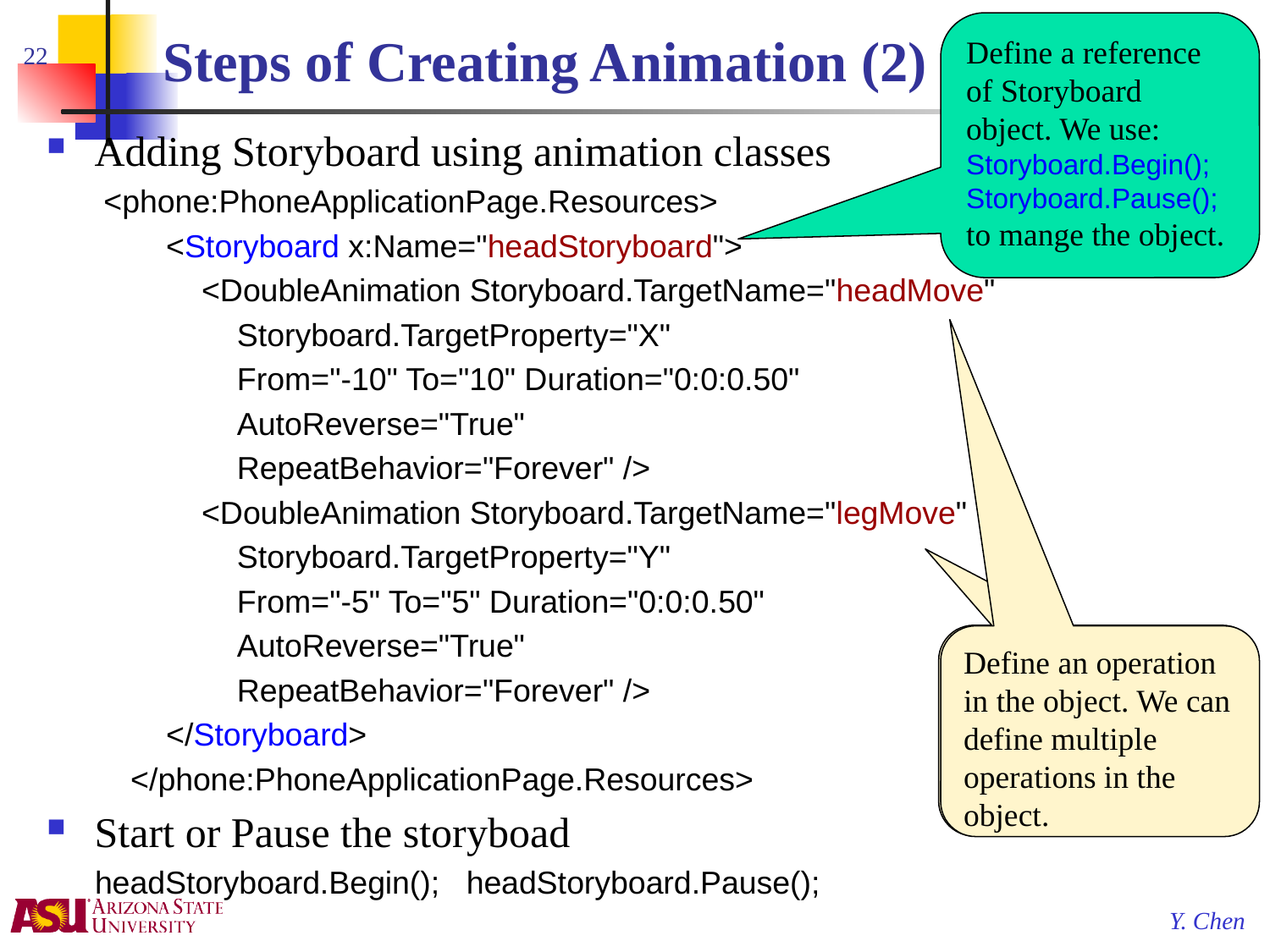

22
# Steps of Creating Animation (2)
Define a reference of Storyboard object. We use:
Storyboard.Begin();
Storyboard.Pause();
to mange the object.
Adding Storyboard using animation classes
 <phone:PhoneApplicationPage.Resources>
        <Storyboard x:Name="headStoryboard">
            <DoubleAnimation Storyboard.TargetName="headMove"
                Storyboard.TargetProperty="X"
                From="-10" To="10" Duration="0:0:0.50"
                AutoReverse="True"
                RepeatBehavior="Forever" />
            <DoubleAnimation Storyboard.TargetName="legMove"
                Storyboard.TargetProperty="Y"
                From="-5" To="5" Duration="0:0:0.50"
                AutoReverse="True"
                RepeatBehavior="Forever" />
        </Storyboard>
    </phone:PhoneApplicationPage.Resources>
Start or Pause the storyboad
headStoryboard.Begin();   headStoryboard.Pause();

Define an operation in the object. We can define multiple operations in the object.
Define an operation in the object. We can define multiple operations in the object.